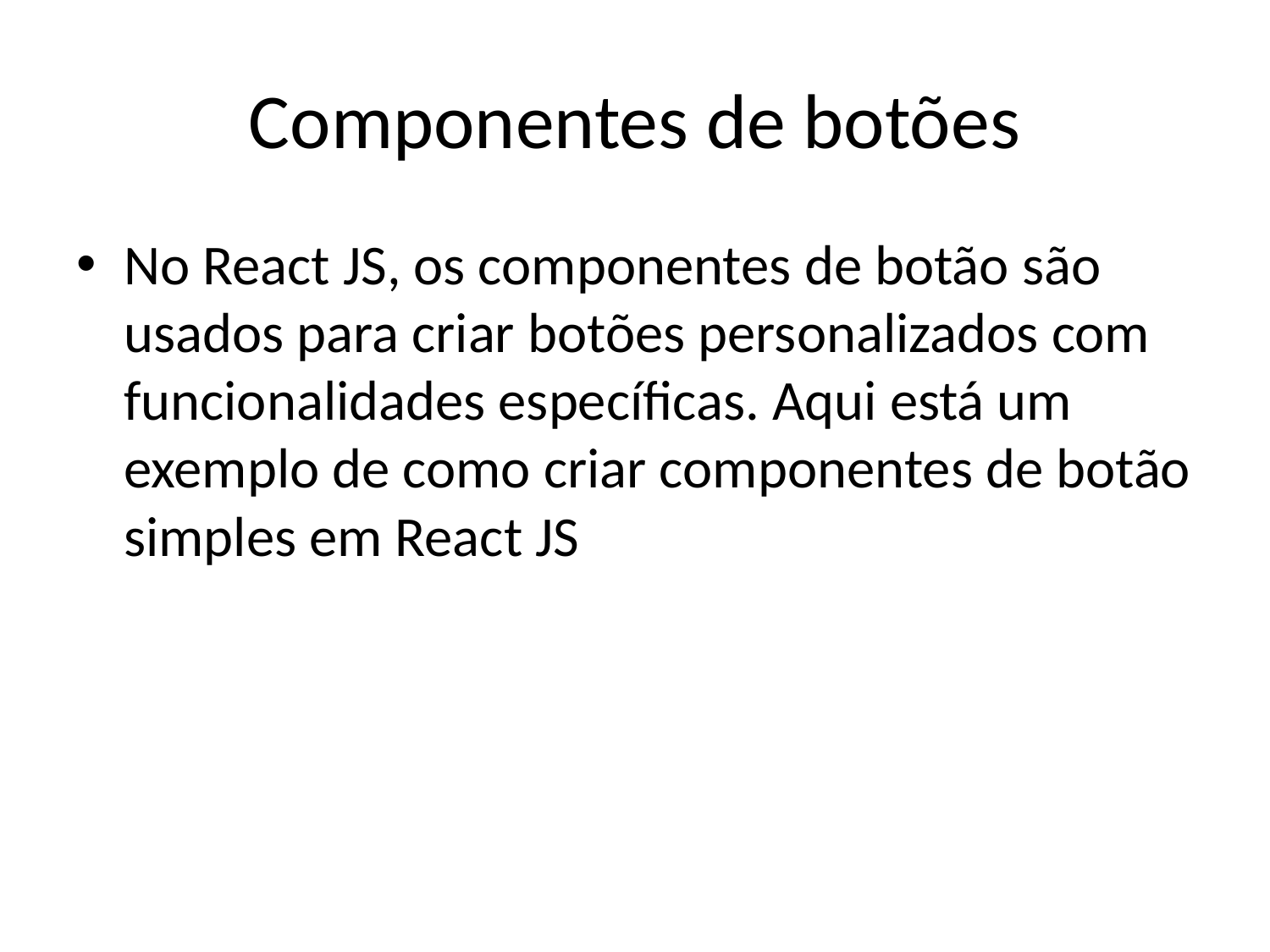

# Componentes de botões
No React JS, os componentes de botão são usados para criar botões personalizados com funcionalidades específicas. Aqui está um exemplo de como criar componentes de botão simples em React JS